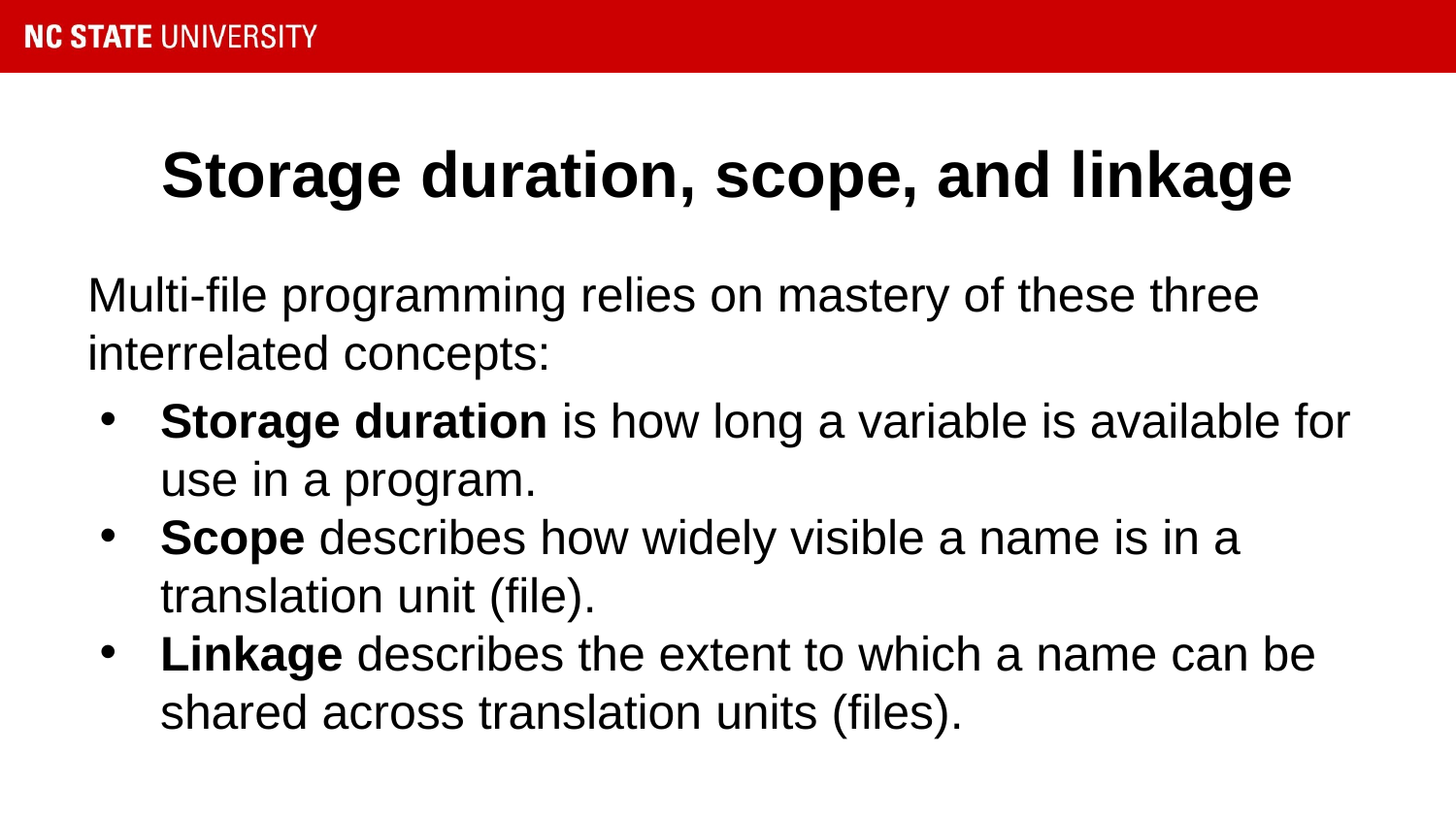

# Storage duration, scope, and linkage
Multi-file programming relies on mastery of these three interrelated concepts:
Storage duration is how long a variable is available for use in a program.
Scope describes how widely visible a name is in a translation unit (file).
Linkage describes the extent to which a name can be shared across translation units (files).